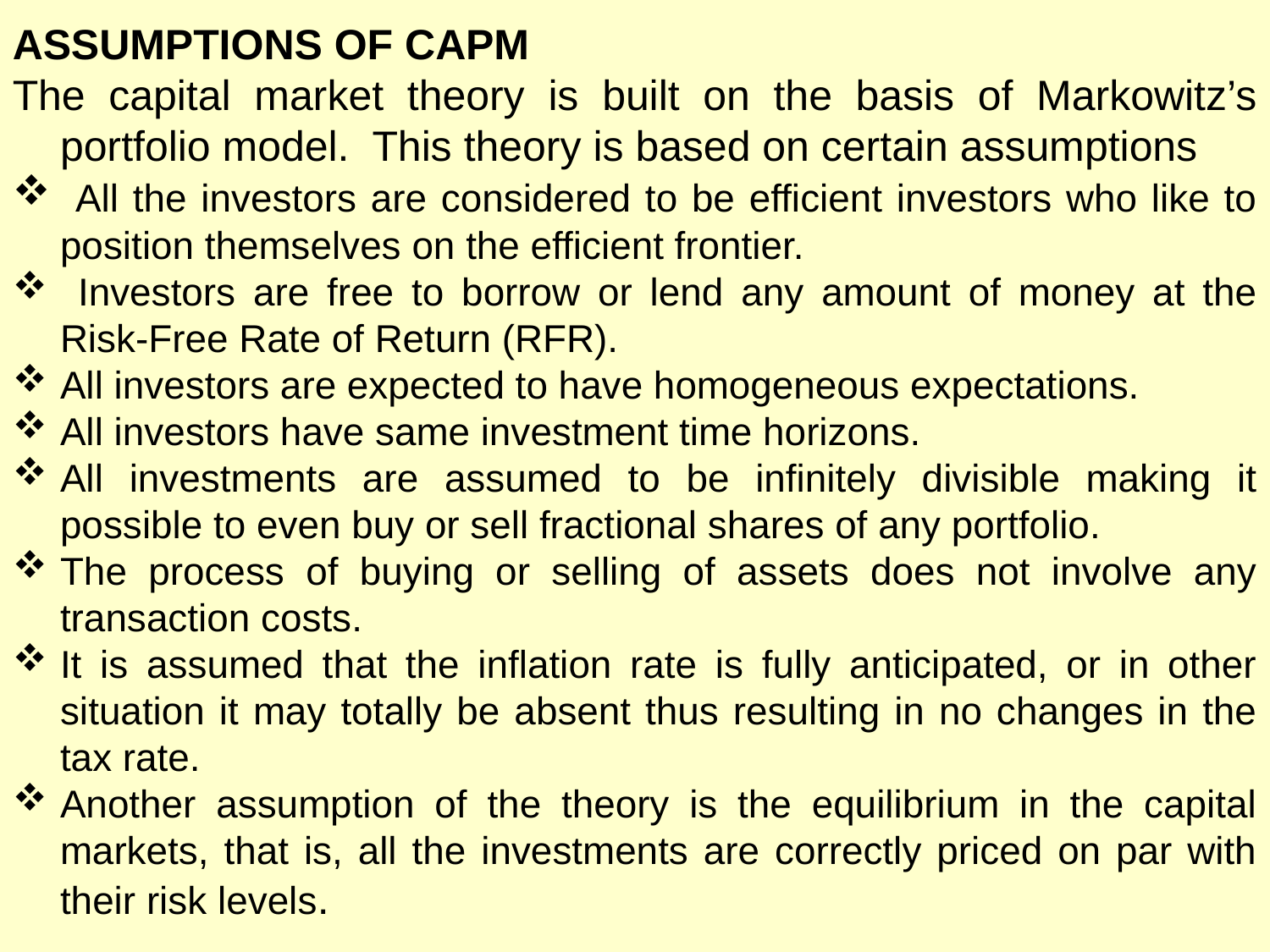

ASSUMPTIONS OF CAPM
The capital market theory is built on the basis of Markowitz’s portfolio model.  This theory is based on certain assumptions
 All the investors are considered to be efficient investors who like to position themselves on the efficient frontier.
 Investors are free to borrow or lend any amount of money at the Risk-Free Rate of Return (RFR).
All investors are expected to have homogeneous expectations.
All investors have same investment time horizons.
All investments are assumed to be infinitely divisible making it possible to even buy or sell fractional shares of any portfolio.
The process of buying or selling of assets does not involve any transaction costs.
It is assumed that the inflation rate is fully anticipated, or in other situation it may totally be absent thus resulting in no changes in the tax rate.
Another assumption of the theory is the equilibrium in the capital markets, that is, all the investments are correctly priced on par with their risk levels.